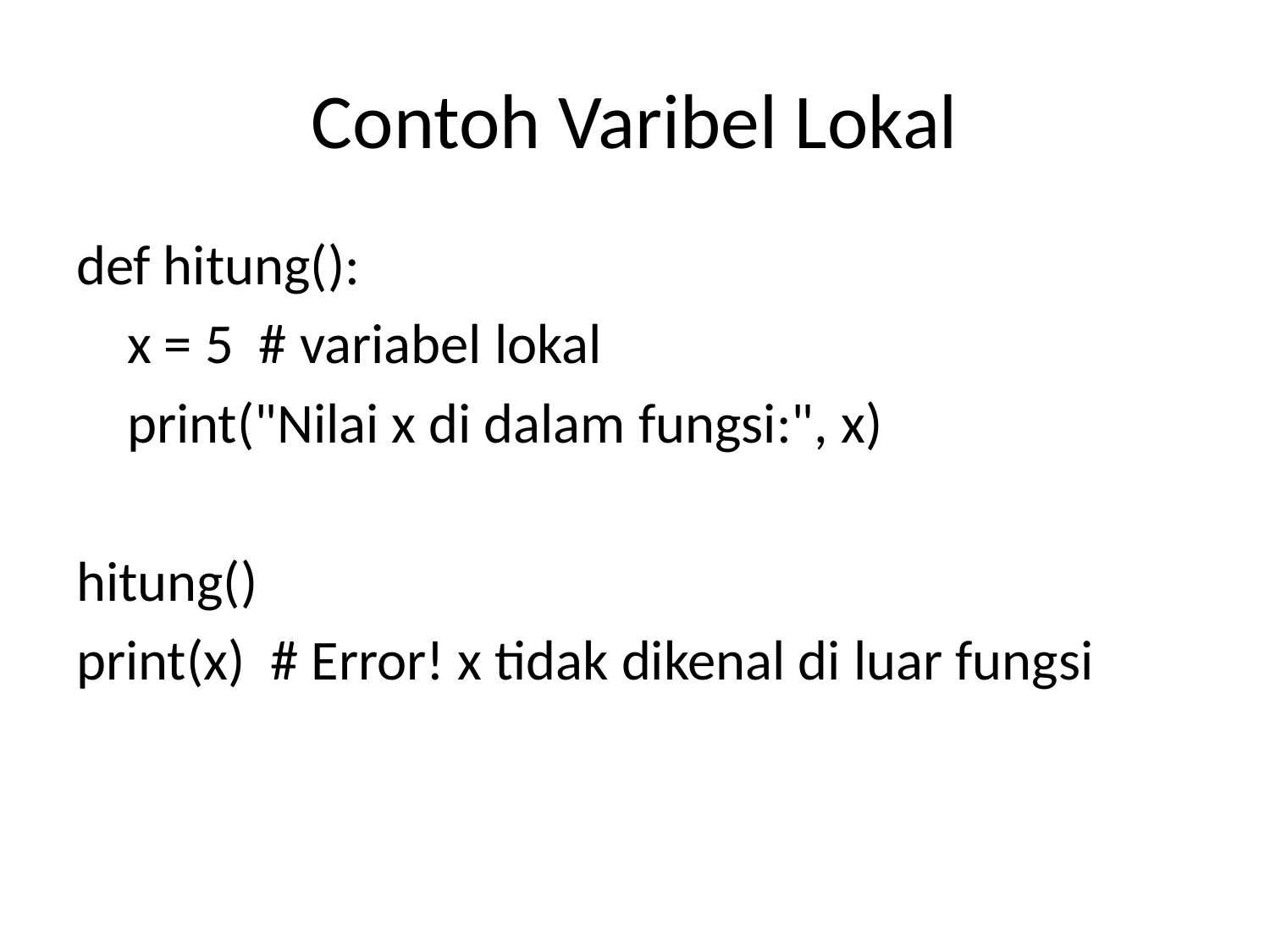

# Contoh Varibel Lokal
def hitung():
    x = 5  # variabel lokal
    print("Nilai x di dalam fungsi:", x)

hitung()
print(x)  # Error! x tidak dikenal di luar fungsi